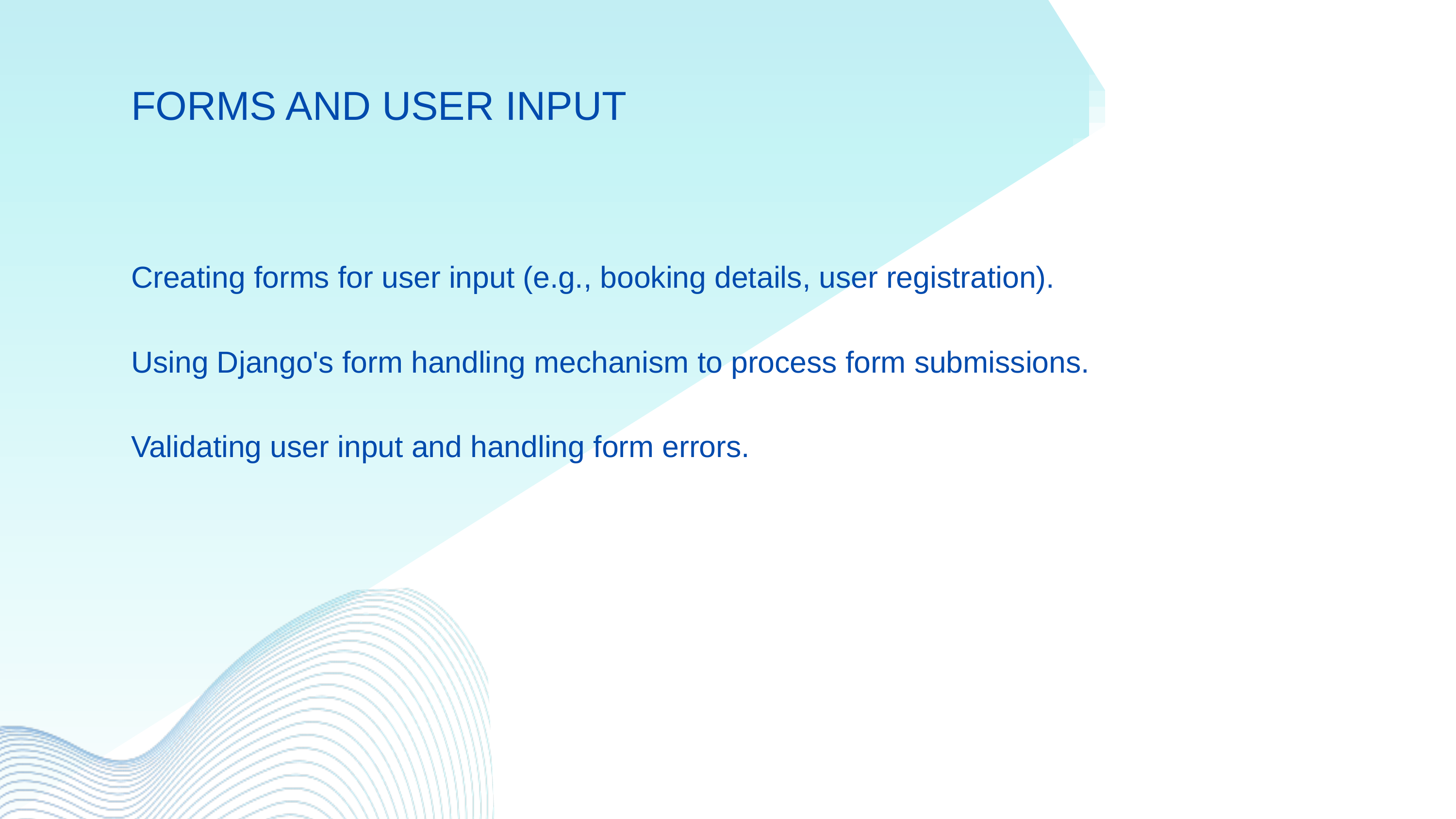

FORMS AND USER INPUT
Creating forms for user input (e.g., booking details, user registration).

Using Django's form handling mechanism to process form submissions.

Validating user input and handling form errors.